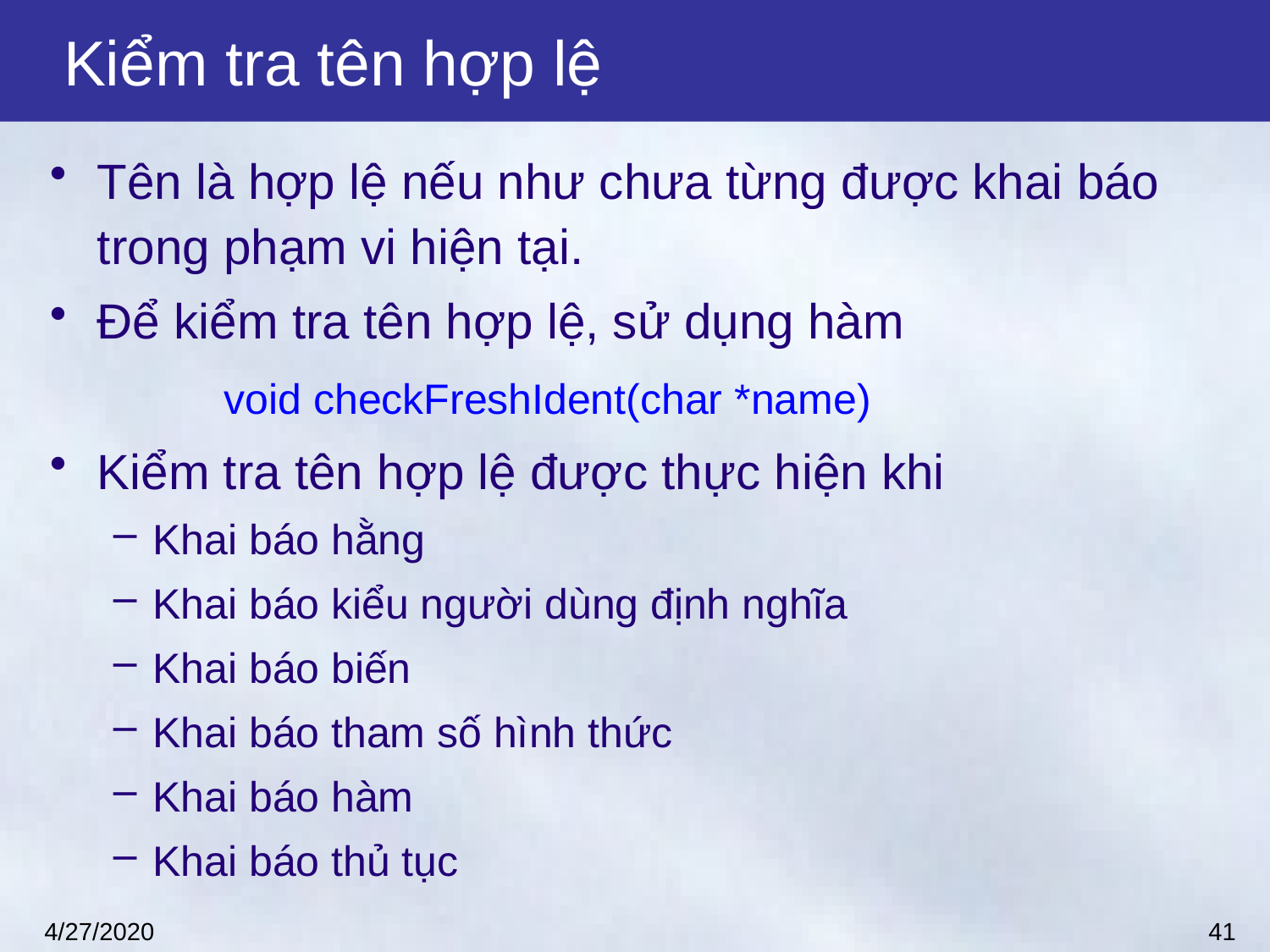

# Kiểm tra tên hợp lệ
Tên là hợp lệ nếu như chưa từng được khai báo trong phạm vi hiện tại.
Để kiểm tra tên hợp lệ, sử dụng hàm
		void checkFreshIdent(char *name)
Kiểm tra tên hợp lệ được thực hiện khi
Khai báo hằng
Khai báo kiểu người dùng định nghĩa
Khai báo biến
Khai báo tham số hình thức
Khai báo hàm
Khai báo thủ tục
41